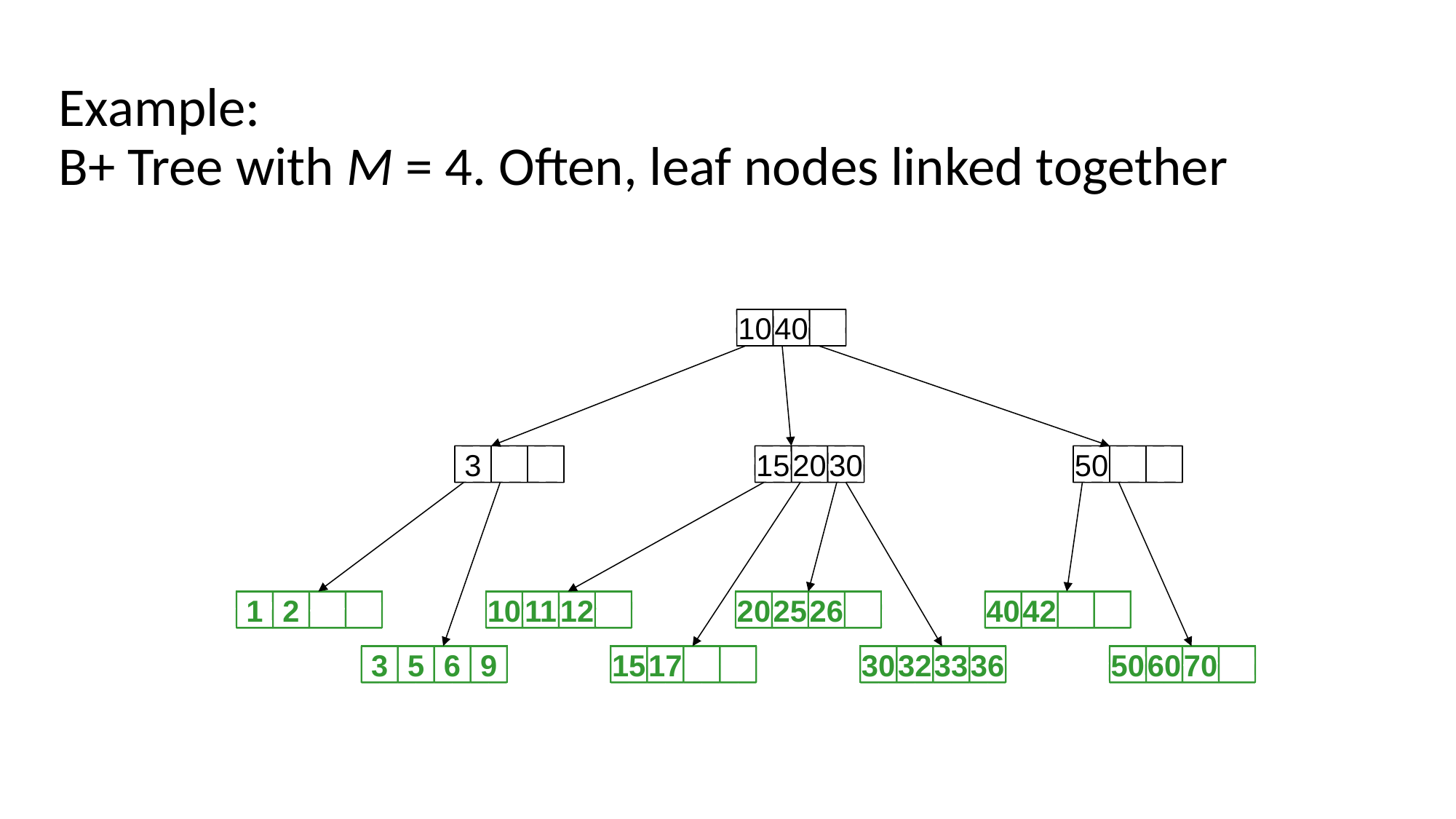

# Example: B+ Tree with M = 4. Often, leaf nodes linked together
10

40

3

15

20

30

50

1

2

10

11

12

20

25

26

40

42

3

5

6

9

15

17

30

32

33

36

50

60

70